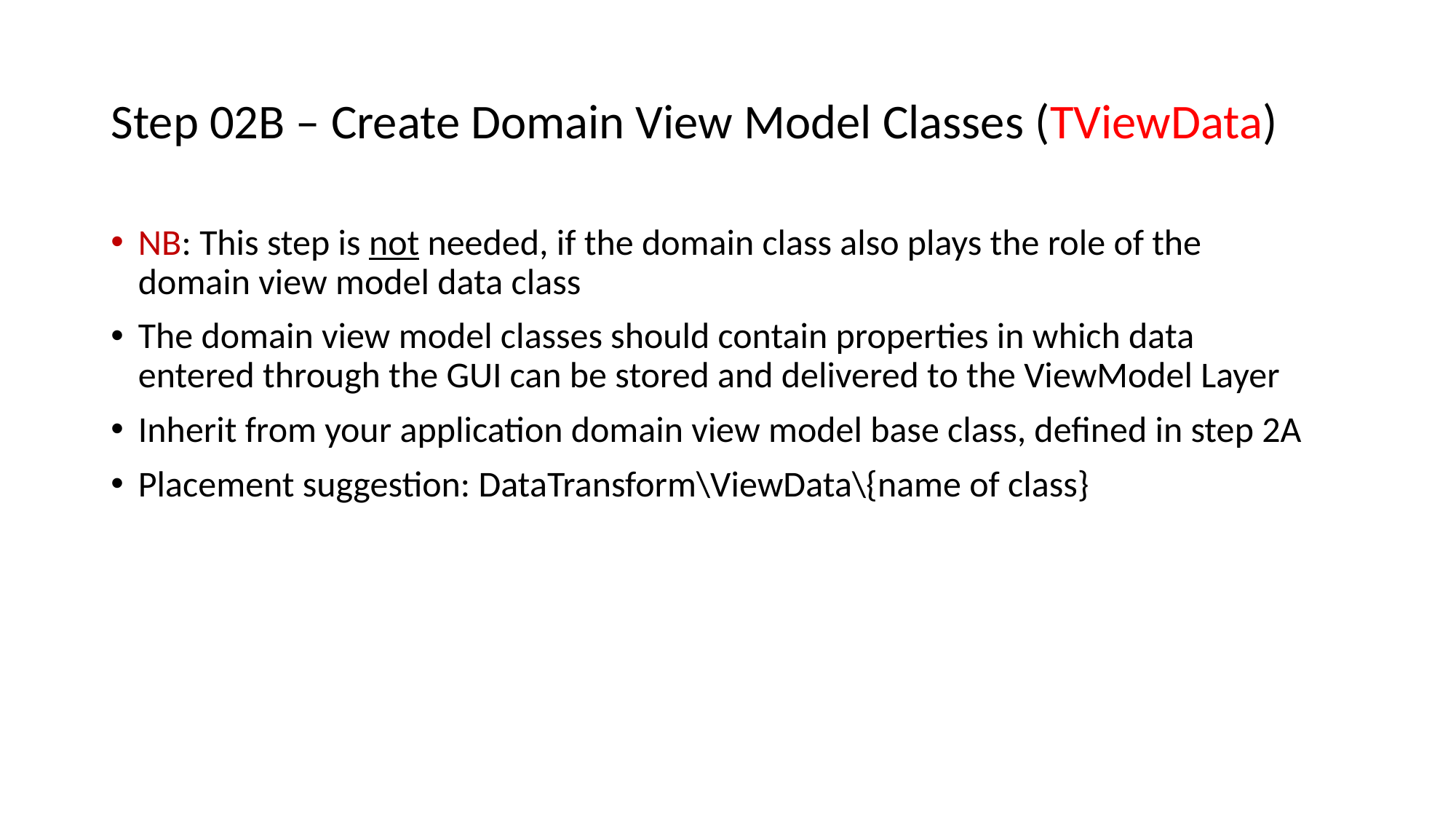

# Step 02B – Create Domain View Model Classes (TViewData)
NB: This step is not needed, if the domain class also plays the role of the domain view model data class
The domain view model classes should contain properties in which data entered through the GUI can be stored and delivered to the ViewModel Layer
Inherit from your application domain view model base class, defined in step 2A
Placement suggestion: DataTransform\ViewData\{name of class}